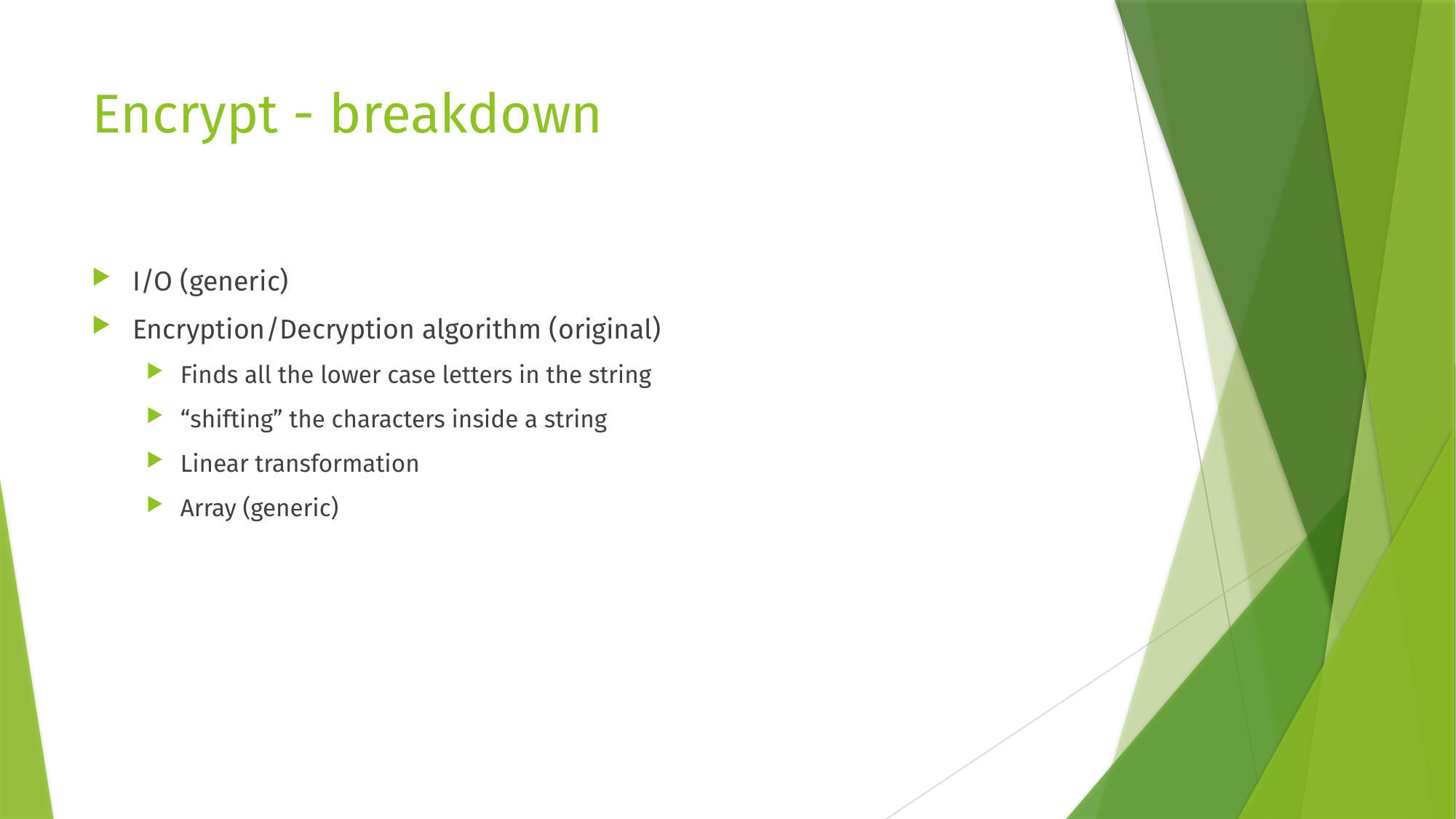

# Encrypt - breakdown
I/O (generic)
Encryption/Decryption algorithm (original)
Finds all the lower case letters in the string
“shifting” the characters inside a string
Linear transformation
Array (generic)